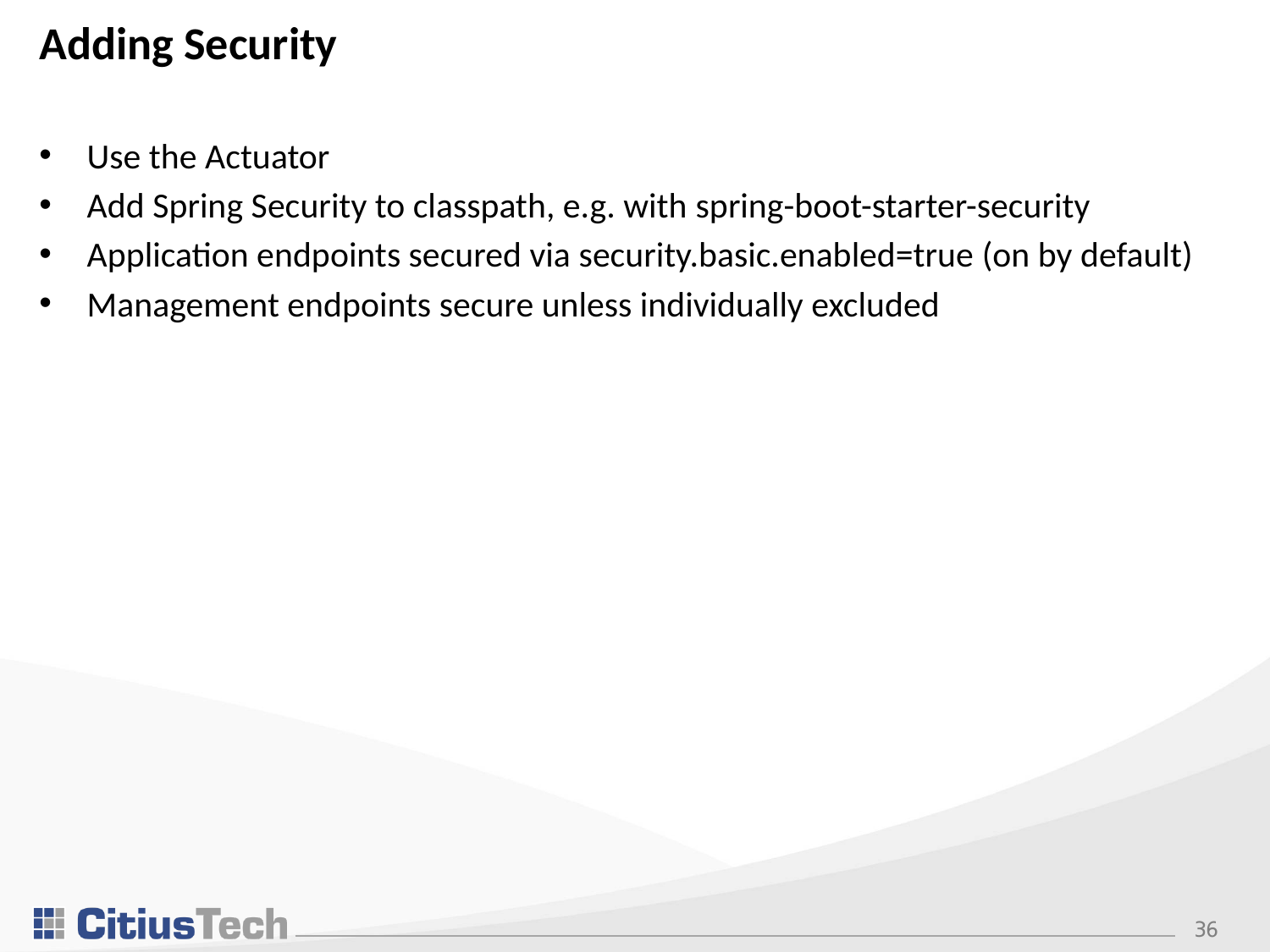

# Adding Security
Use the Actuator
Add Spring Security to classpath, e.g. with spring-boot-starter-security
Application endpoints secured via security.basic.enabled=true (on by default)
Management endpoints secure unless individually excluded